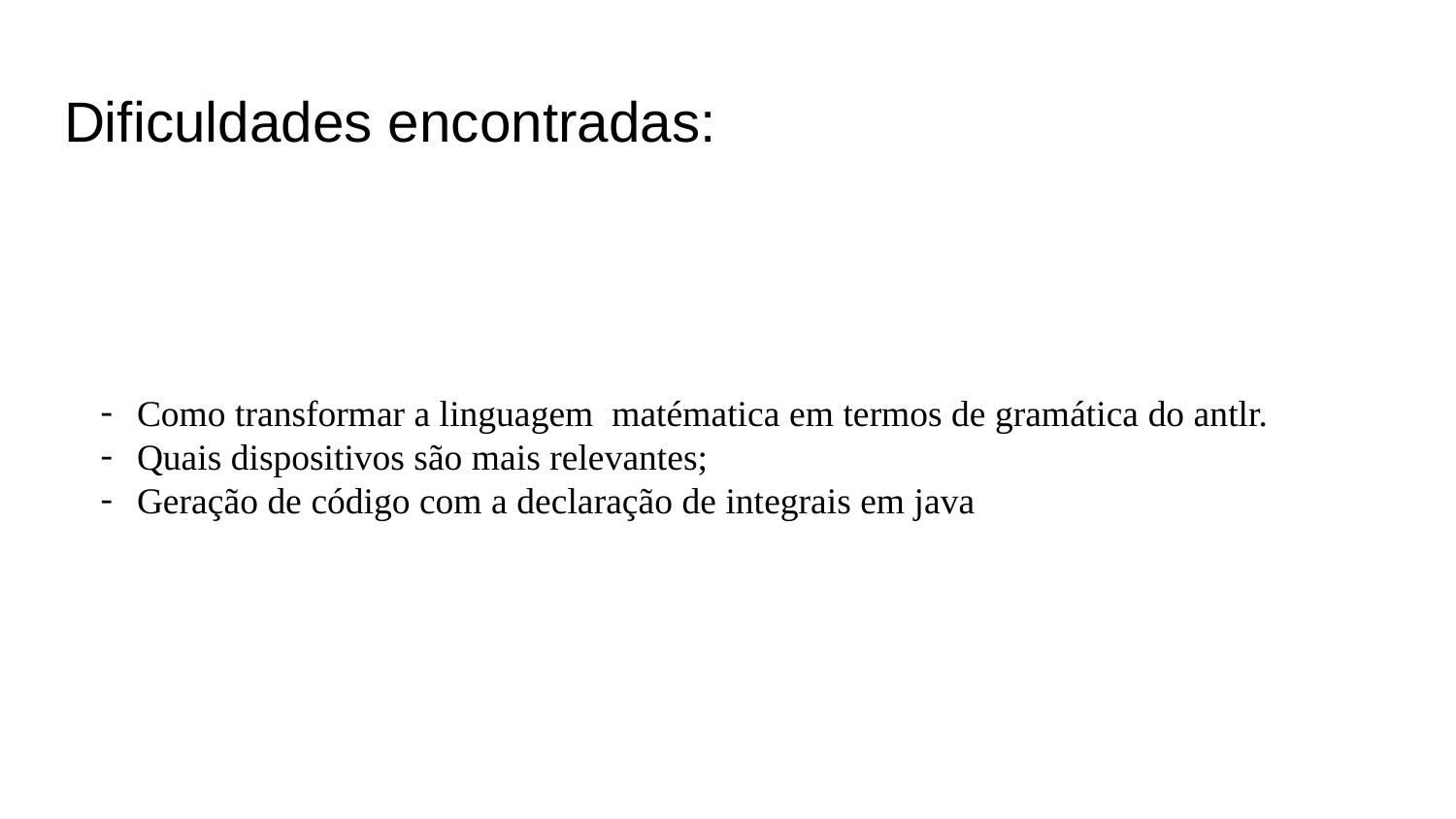

Dificuldades encontradas:
Como transformar a linguagem  matématica em termos de gramática do antlr.
Quais dispositivos são mais relevantes;
Geração de código com a declaração de integrais em java